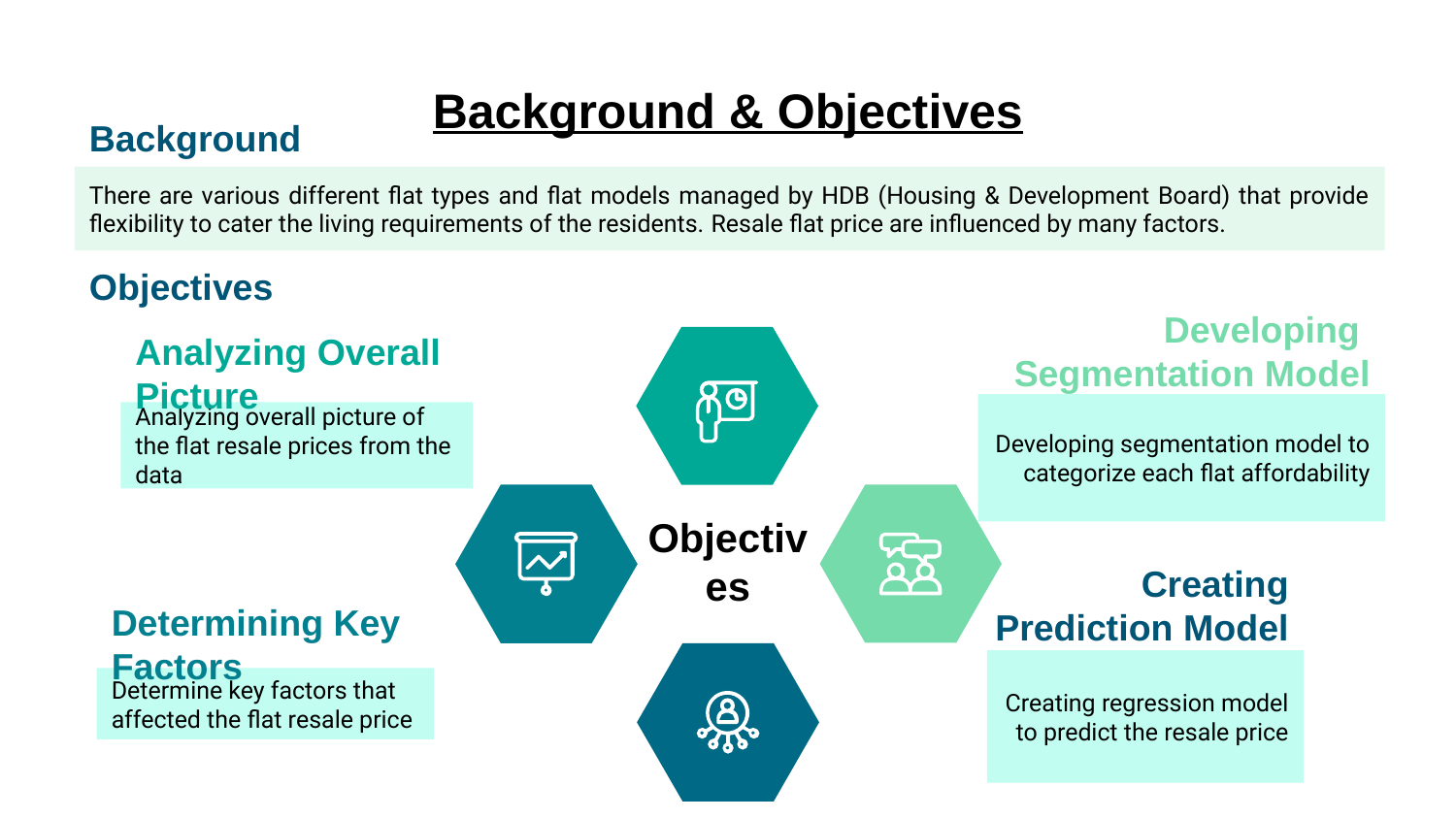

# Background & Objectives
Background
There are various different flat types and flat models managed by HDB (Housing & Development Board) that provide flexibility to cater the living requirements of the residents. Resale flat price are influenced by many factors.
Objectives
Developing
Segmentation Model
Developing segmentation model to categorize each flat affordability

Analyzing Overall Picture
Analyzing overall picture of the flat resale prices from the data
Objectives
Creating
Prediction Model
Creating regression model to predict the resale price
Determining Key Factors
Determine key factors that affected the flat resale price